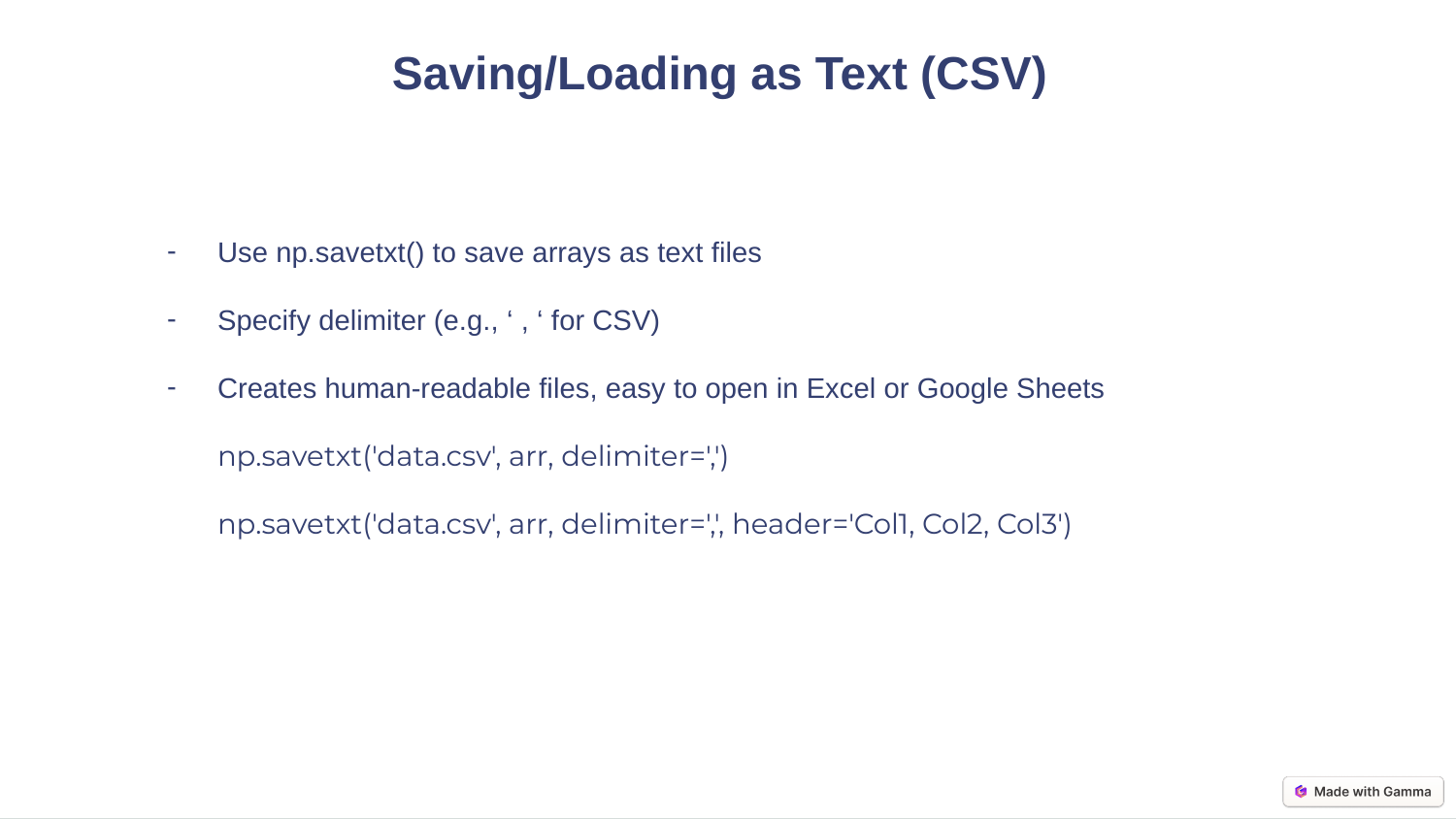

Saving/Loading as Text (CSV)
Use np.savetxt() to save arrays as text files
Specify delimiter (e.g., ‘ , ‘ for CSV)
Creates human-readable files, easy to open in Excel or Google Sheets
np.savetxt('data.csv', arr, delimiter=',')
np.savetxt('data.csv', arr, delimiter=',', header='Col1, Col2, Col3')